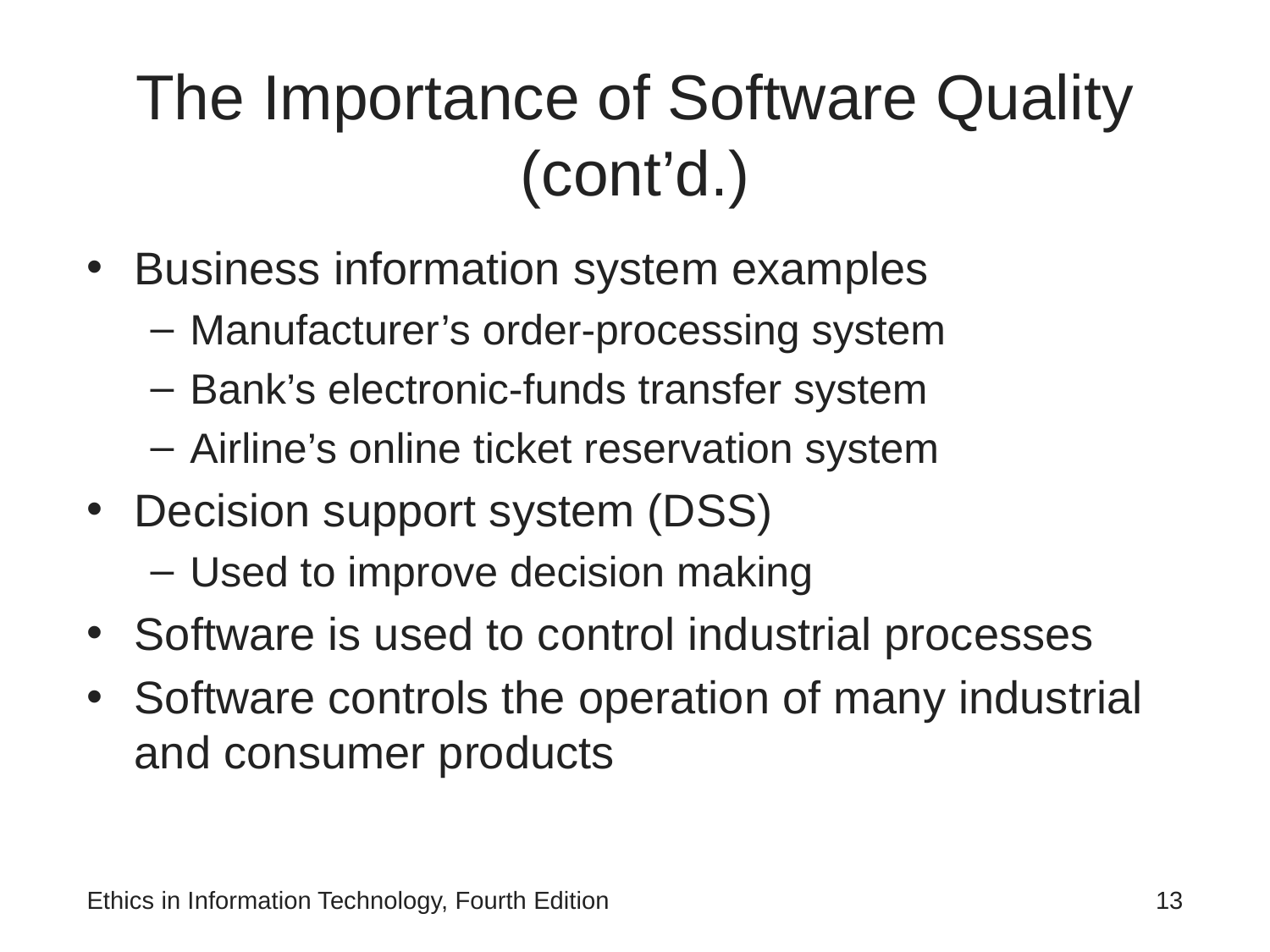

# The Importance of Software Quality (cont’d.)
Business information system examples
Manufacturer’s order-processing system
Bank’s electronic-funds transfer system
Airline’s online ticket reservation system
Decision support system (DSS)
Used to improve decision making
Software is used to control industrial processes
Software controls the operation of many industrial and consumer products

Ethics in Information Technology, Fourth Edition
13